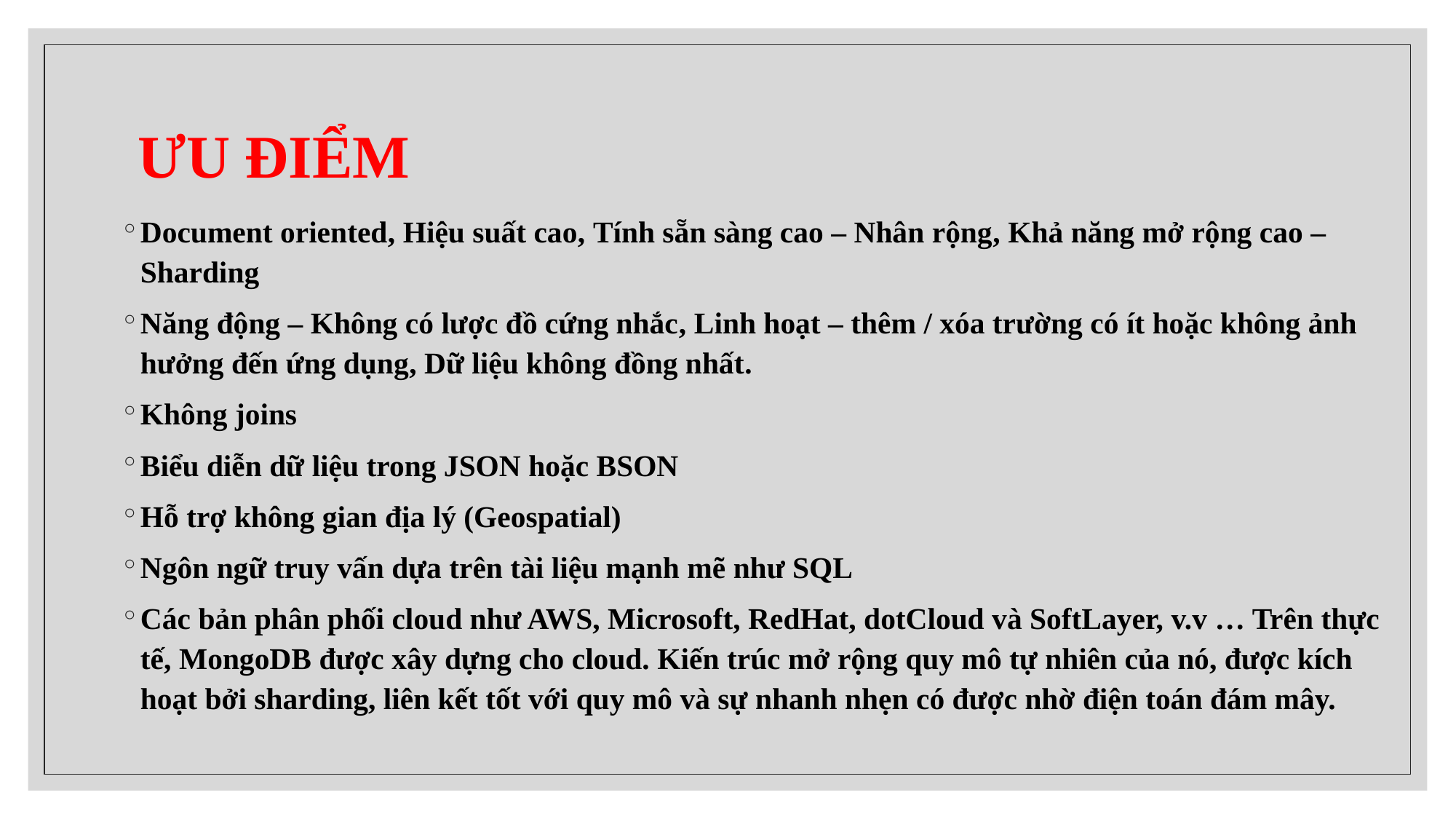

# ƯU ĐIỂM
Document oriented, Hiệu suất cao, Tính sẵn sàng cao – Nhân rộng, Khả năng mở rộng cao – Sharding
Năng động – Không có lược đồ cứng nhắc, Linh hoạt – thêm / xóa trường có ít hoặc không ảnh hưởng đến ứng dụng, Dữ liệu không đồng nhất.
Không joins
Biểu diễn dữ liệu trong JSON hoặc BSON
Hỗ trợ không gian địa lý (Geospatial)
Ngôn ngữ truy vấn dựa trên tài liệu mạnh mẽ như SQL
Các bản phân phối cloud như AWS, Microsoft, RedHat, dotCloud và SoftLayer, v.v … Trên thực tế, MongoDB được xây dựng cho cloud. Kiến trúc mở rộng quy mô tự nhiên của nó, được kích hoạt bởi sharding, liên kết tốt với quy mô và sự nhanh nhẹn có được nhờ điện toán đám mây.